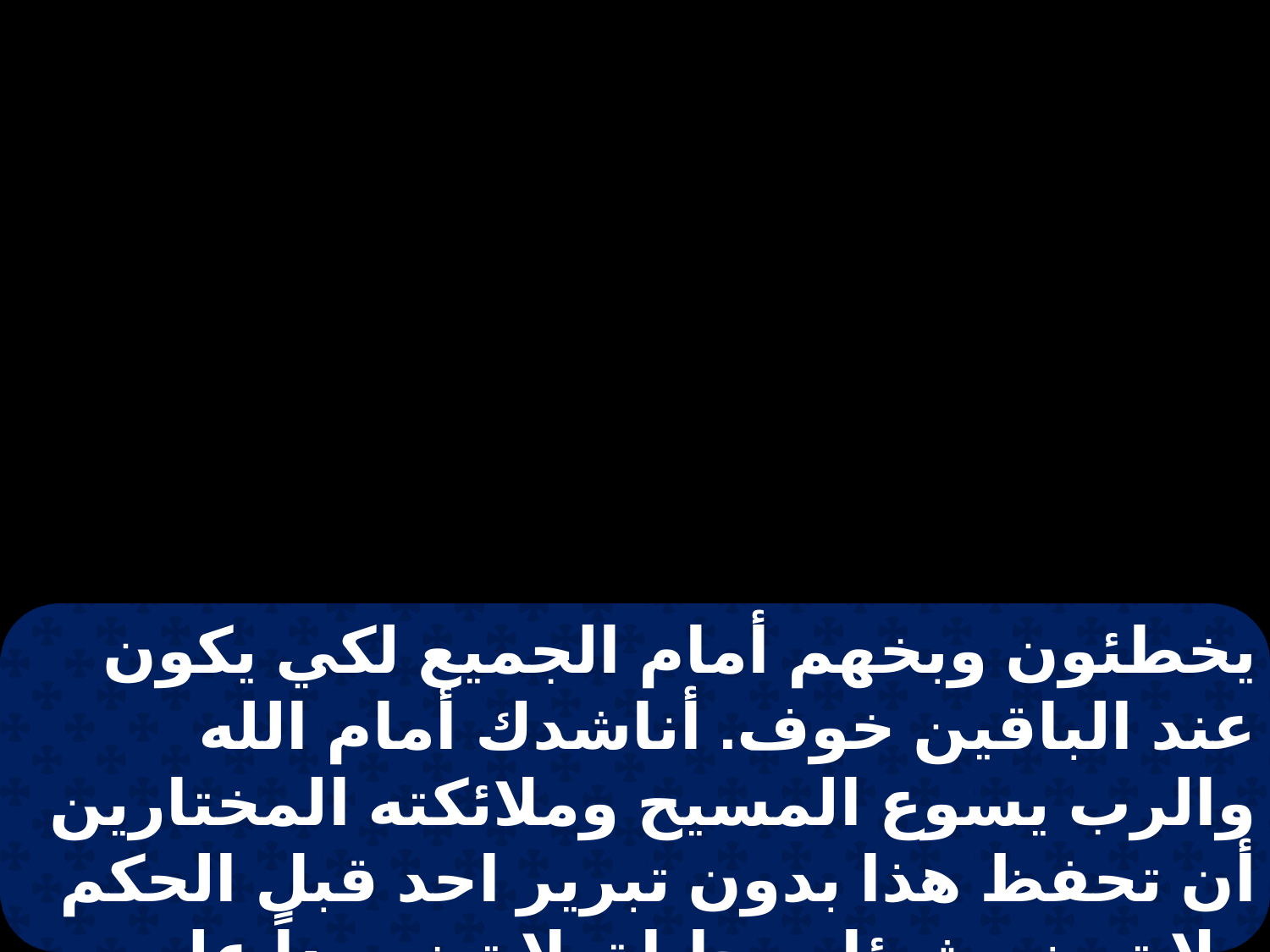

يخطئون وبخهم أمام الجميع لكي يكون عند الباقين خوف. أناشدك أمام الله والرب يسوع المسيح وملائكته المختارين أن تحفظ هذا بدون تبرير احد قبل الحكم ولا تصنع شيئا بمحاباة. لا تضع يداً علي أحد بالعجلة.